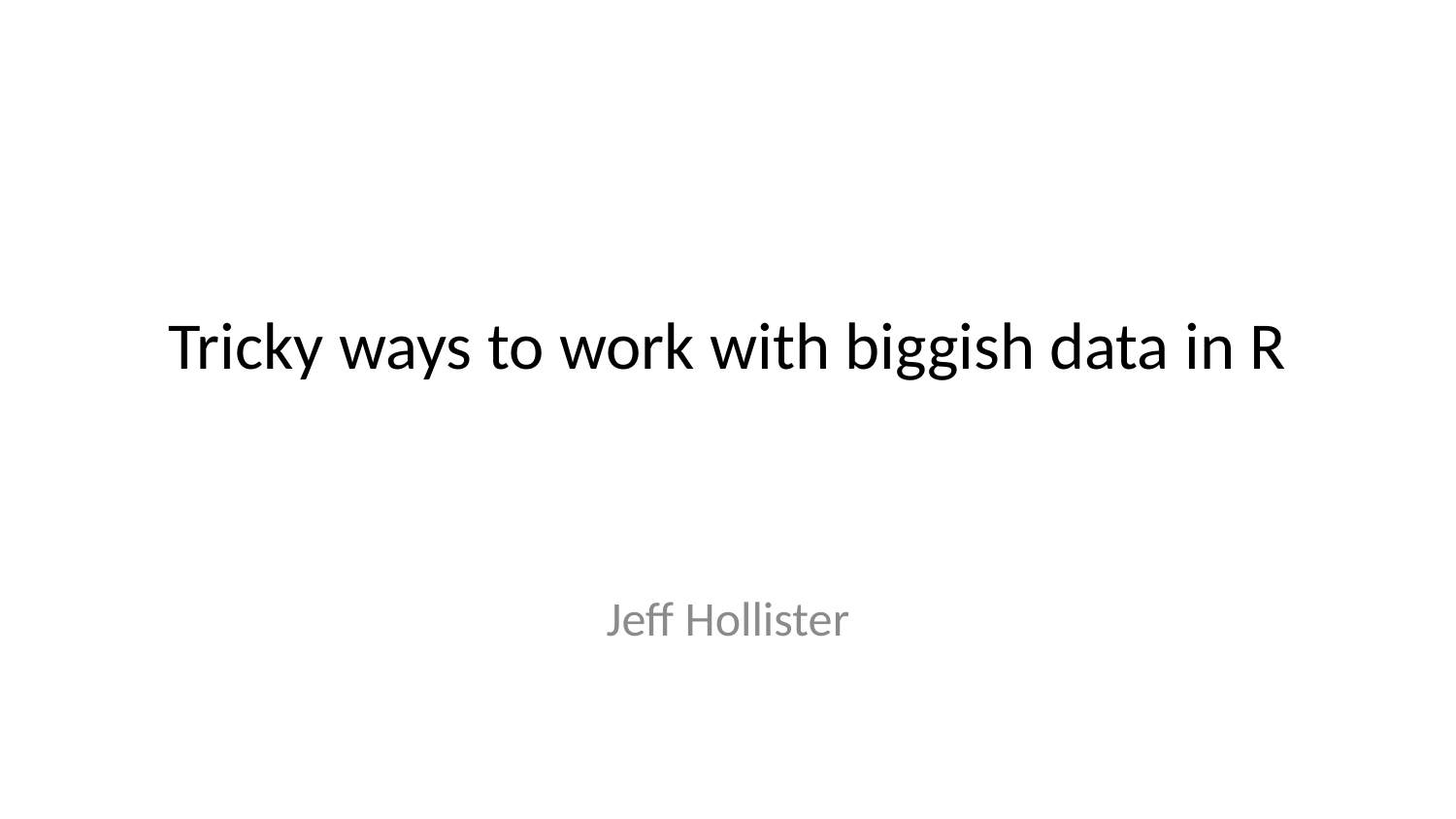

# Tricky ways to work with biggish data in R
Jeff Hollister